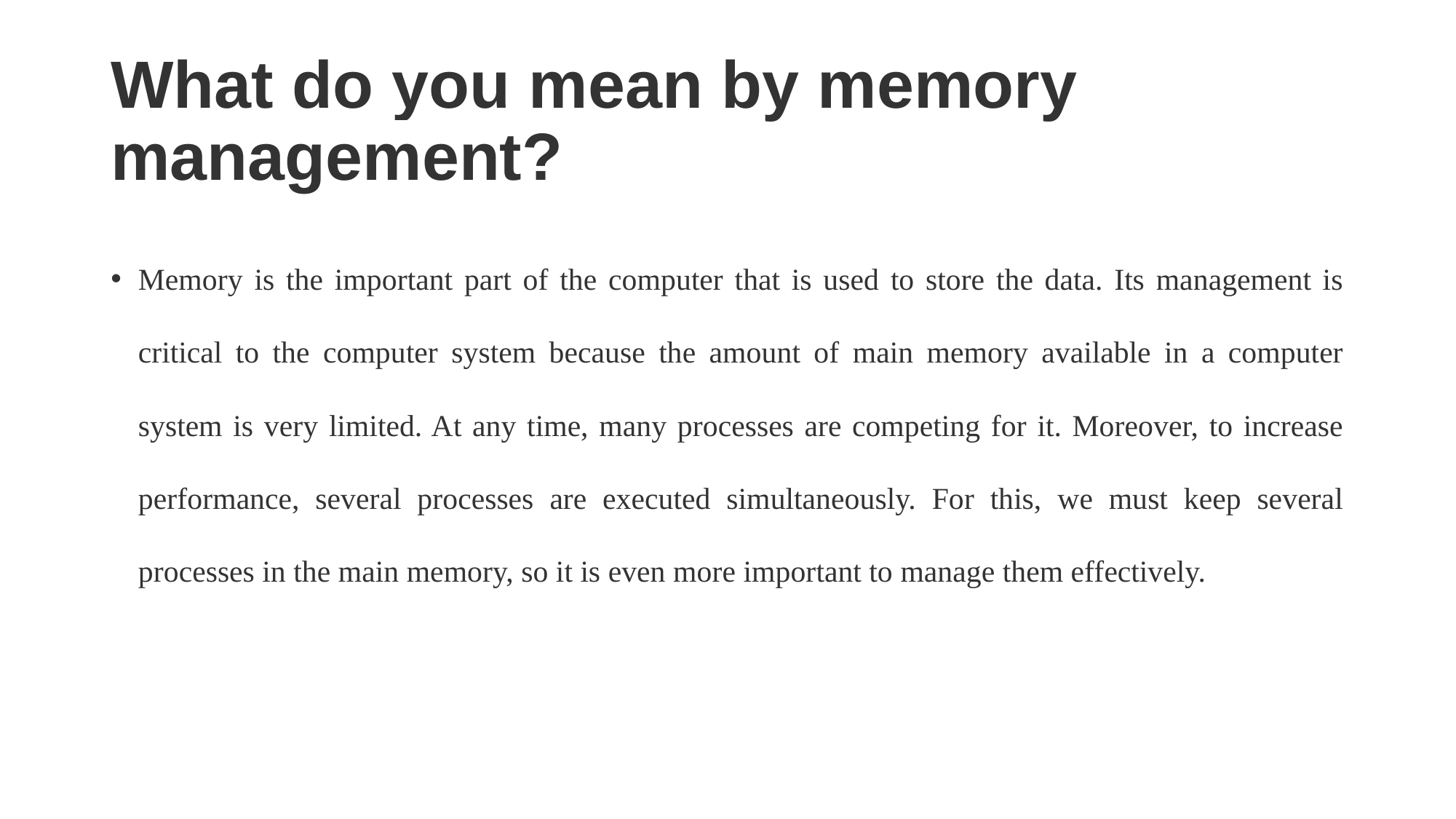

# What do you mean by memory management?
Memory is the important part of the computer that is used to store the data. Its management is critical to the computer system because the amount of main memory available in a computer system is very limited. At any time, many processes are competing for it. Moreover, to increase performance, several processes are executed simultaneously. For this, we must keep several processes in the main memory, so it is even more important to manage them effectively.